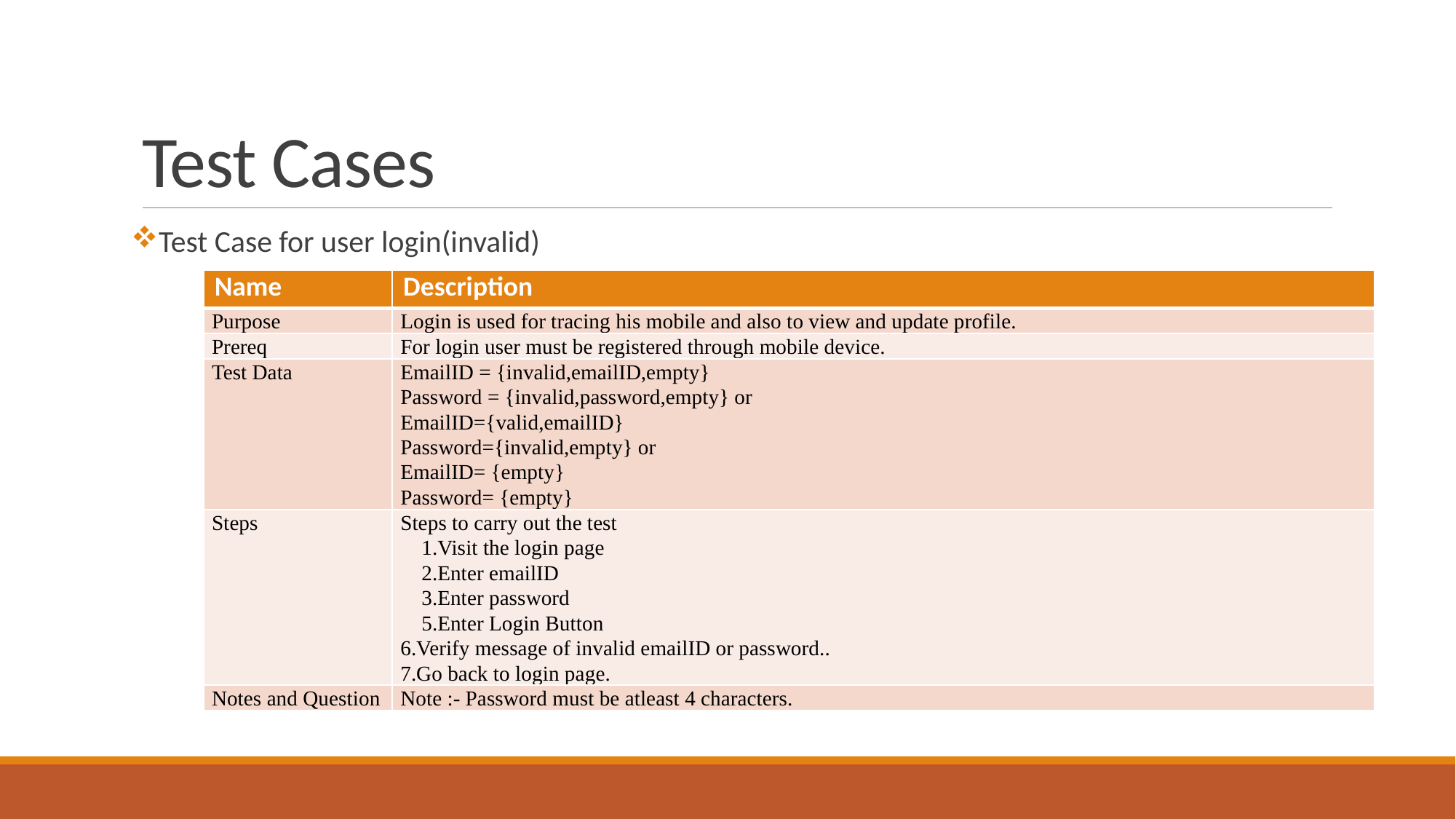

# Test Cases
Test Case for user login(invalid)

| Name | Description |
| --- | --- |
| Purpose | Login is used for tracing his mobile and also to view and update profile. |
| Prereq | For login user must be registered through mobile device. |
| Test Data | EmailID = {invalid,emailID,empty} Password = {invalid,password,empty} or EmailID={valid,emailID} Password={invalid,empty} or EmailID= {empty} Password= {empty} |
| Steps | Steps to carry out the test 1.Visit the login page 2.Enter emailID 3.Enter password 5.Enter Login Button 6.Verify message of invalid emailID or password.. 7.Go back to login page. |
| Notes and Question | Note :- Password must be atleast 4 characters. |